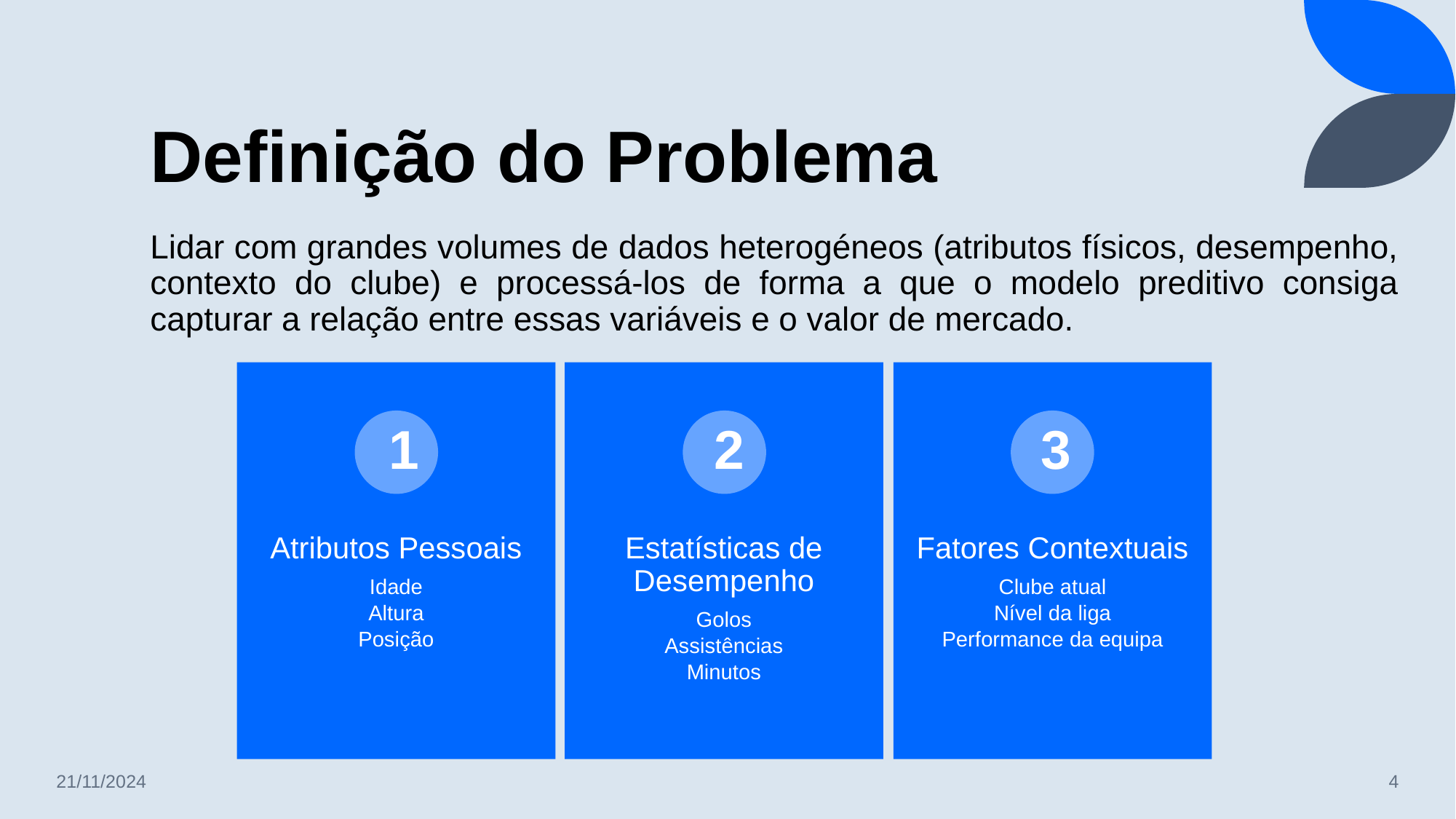

# Definição do Problema
Lidar com grandes volumes de dados heterogéneos (atributos físicos, desempenho, contexto do clube) e processá-los de forma a que o modelo preditivo consiga capturar a relação entre essas variáveis e o valor de mercado.
Atributos Pessoais
Idade
Altura
Posição
Estatísticas de Desempenho
Golos
Assistências
Minutos
Fatores Contextuais
Clube atual
Nível da liga
Performance da equipa

1
2
3
21/11/2024
4